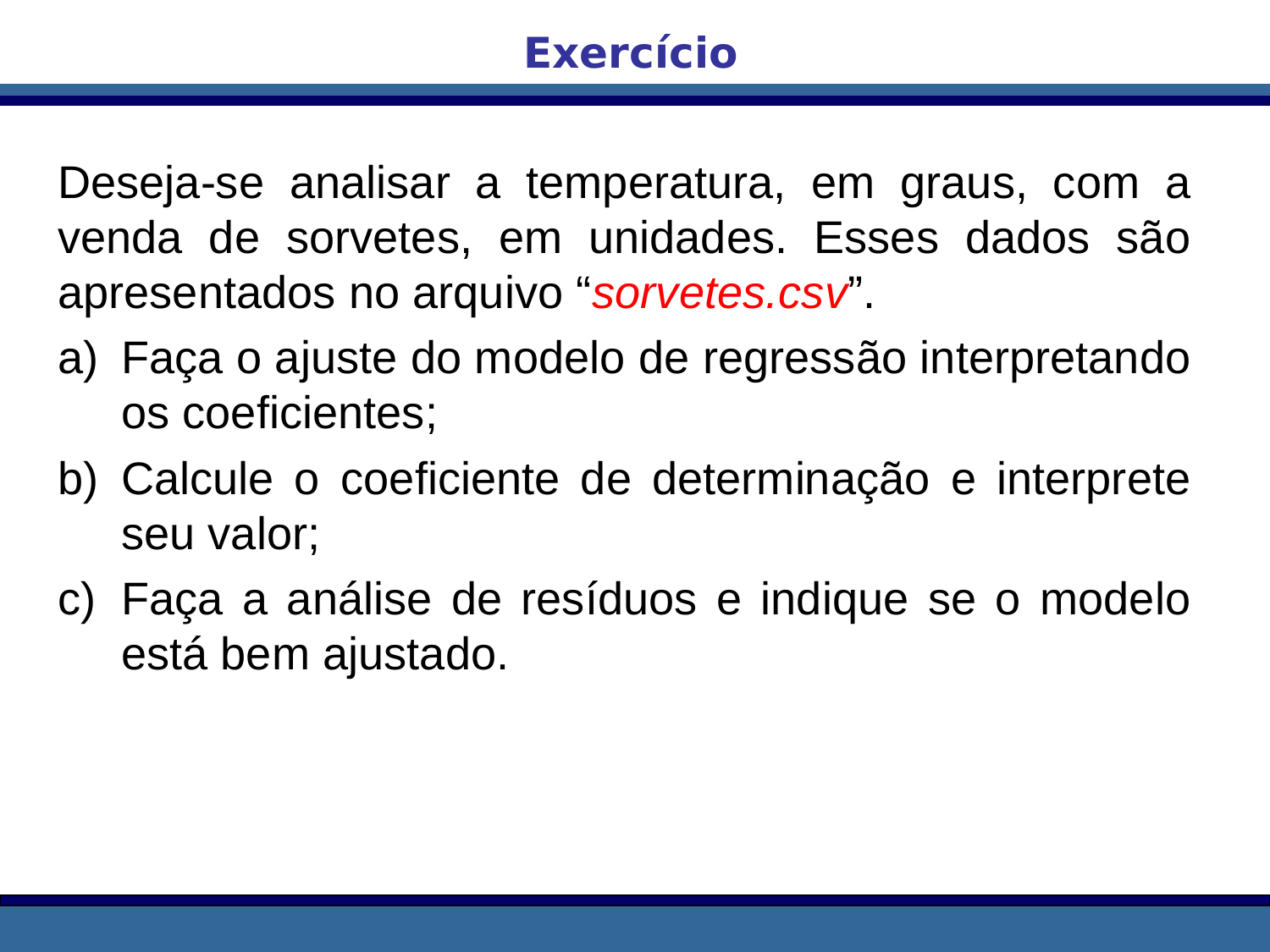

Exercício
Deseja-se analisar a temperatura, em graus, com a venda de sorvetes, em unidades. Esses dados são apresentados no arquivo “sorvetes.csv”.
Faça o ajuste do modelo de regressão interpretando os coeficientes;
Calcule o coeficiente de determinação e interprete seu valor;
Faça a análise de resíduos e indique se o modelo está bem ajustado.